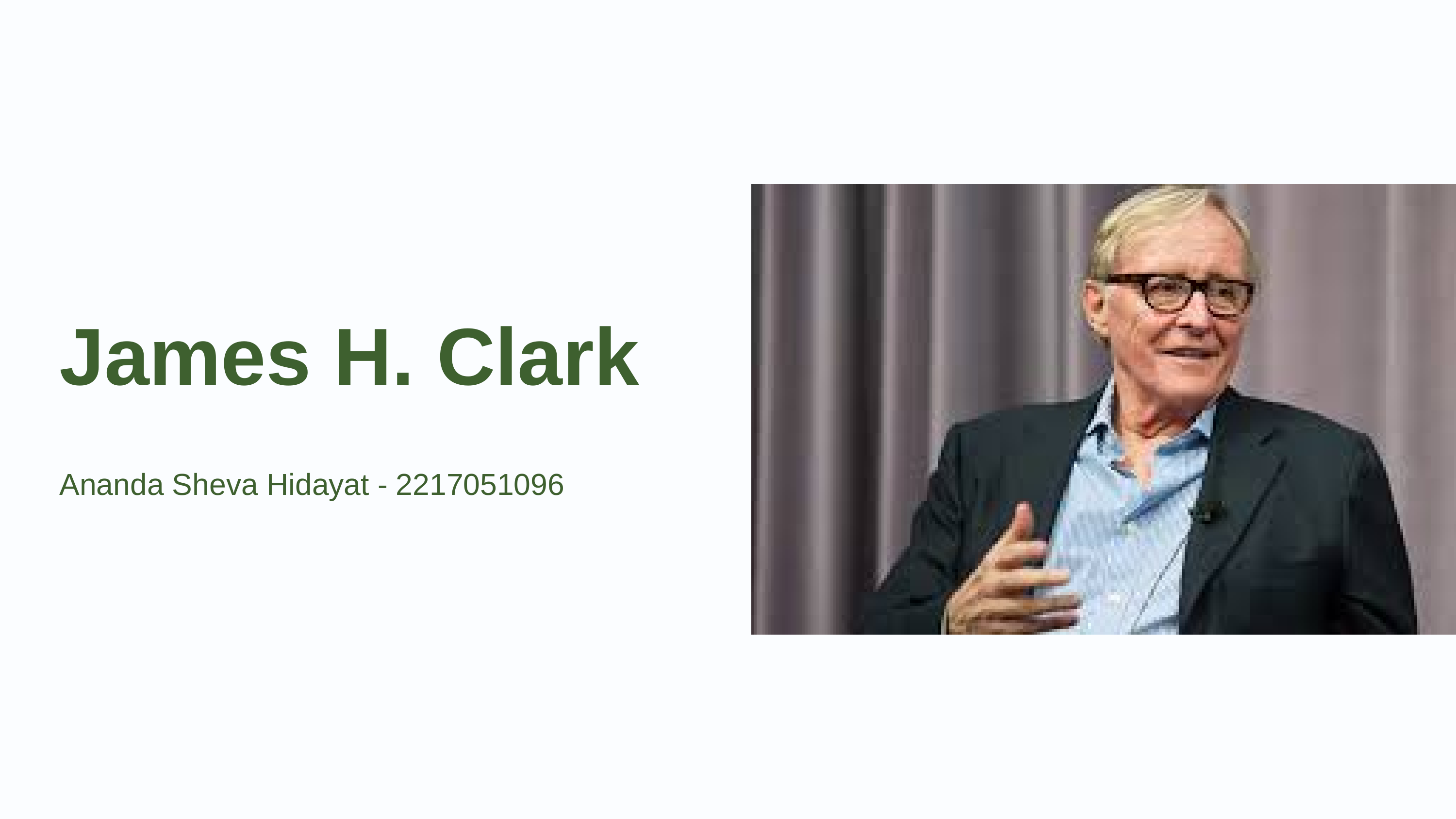

James H. Clark
Ananda Sheva Hidayat - 2217051096